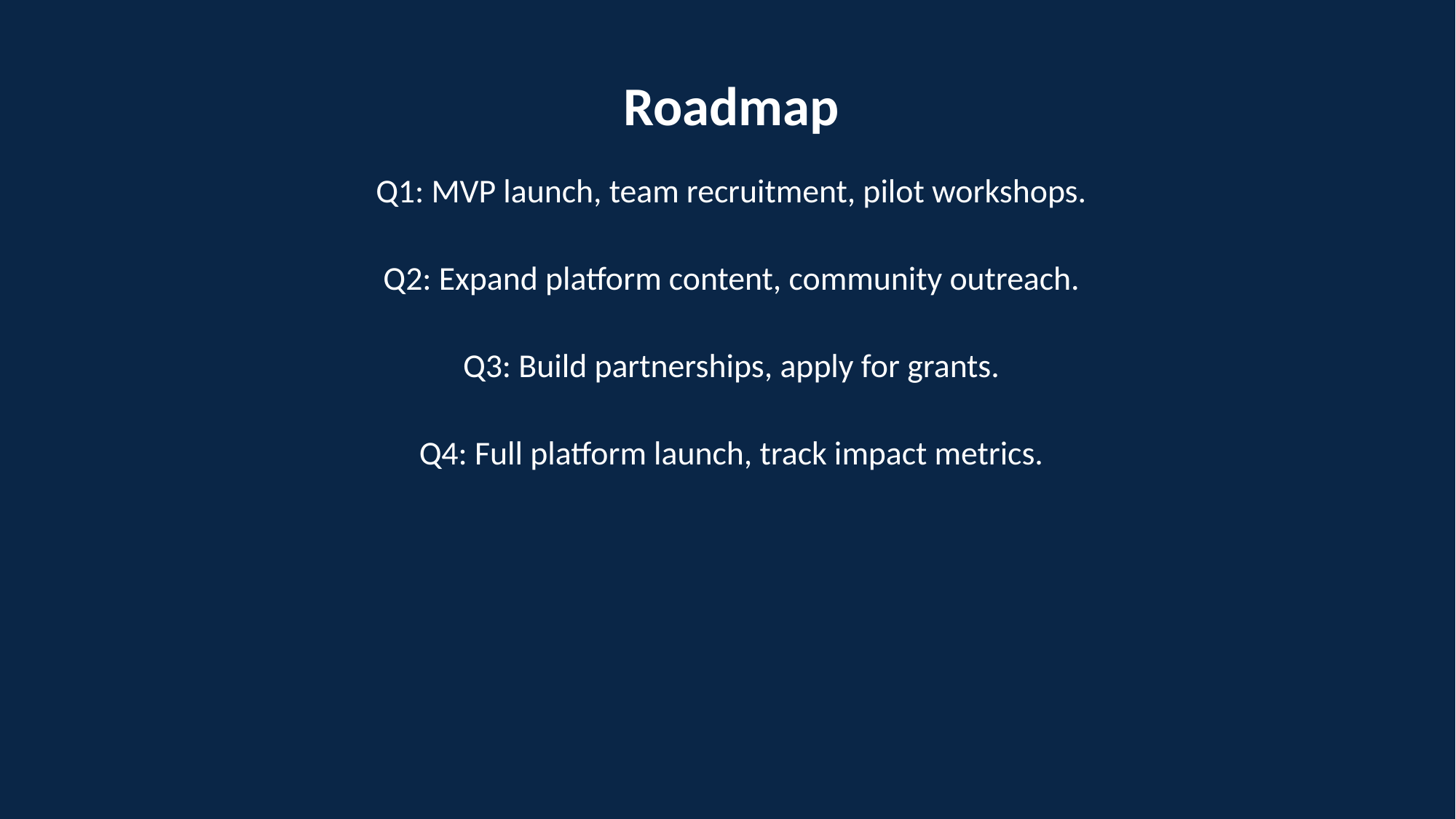

Roadmap
Q1: MVP launch, team recruitment, pilot workshops.
Q2: Expand platform content, community outreach.
Q3: Build partnerships, apply for grants.
Q4: Full platform launch, track impact metrics.